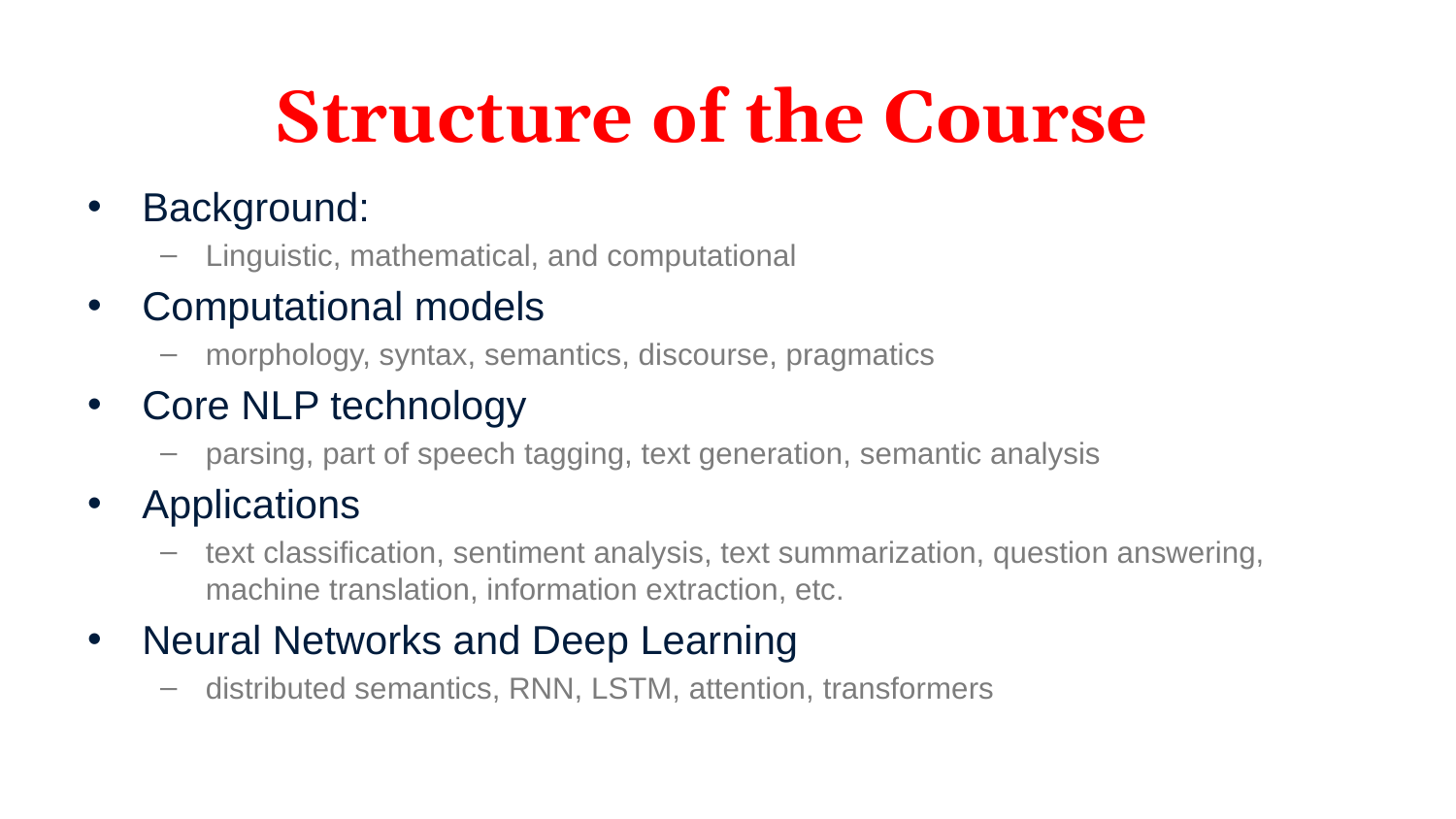

# Structure of the Course
Background:
Linguistic, mathematical, and computational
Computational models
morphology, syntax, semantics, discourse, pragmatics
Core NLP technology
parsing, part of speech tagging, text generation, semantic analysis
Applications
text classification, sentiment analysis, text summarization, question answering, machine translation, information extraction, etc.
Neural Networks and Deep Learning
distributed semantics, RNN, LSTM, attention, transformers